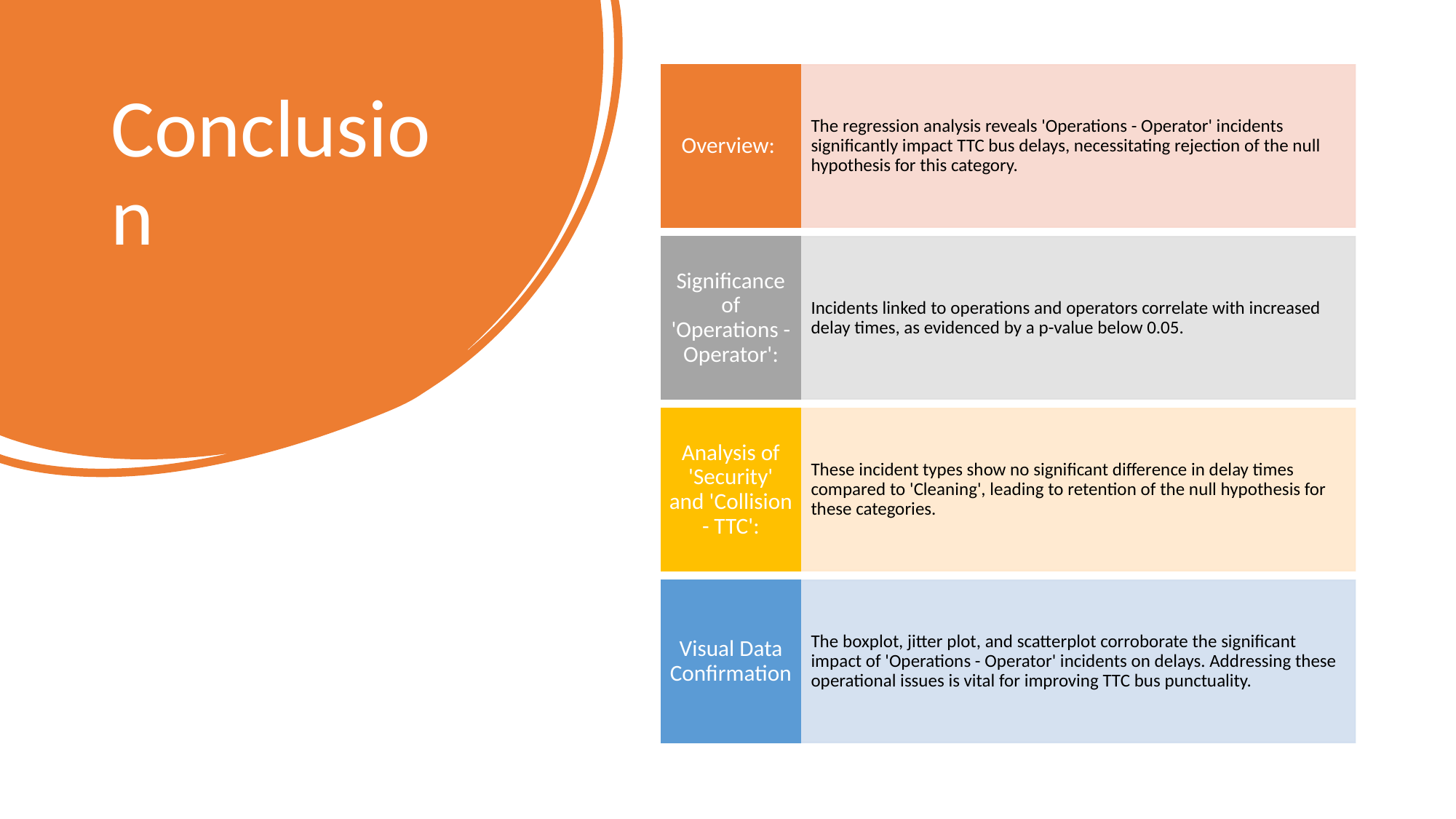

The regression analysis reveals 'Operations - Operator' incidents significantly impact TTC bus delays, necessitating rejection of the null hypothesis for this category.
Overview:
Incidents linked to operations and operators correlate with increased delay times, as evidenced by a p-value below 0.05.
Significance of 'Operations - Operator':
These incident types show no significant difference in delay times compared to 'Cleaning', leading to retention of the null hypothesis for these categories.
Analysis of 'Security' and 'Collision - TTC':
The boxplot, jitter plot, and scatterplot corroborate the significant impact of 'Operations - Operator' incidents on delays. Addressing these operational issues is vital for improving TTC bus punctuality.
Visual Data Confirmation
# Conclusion